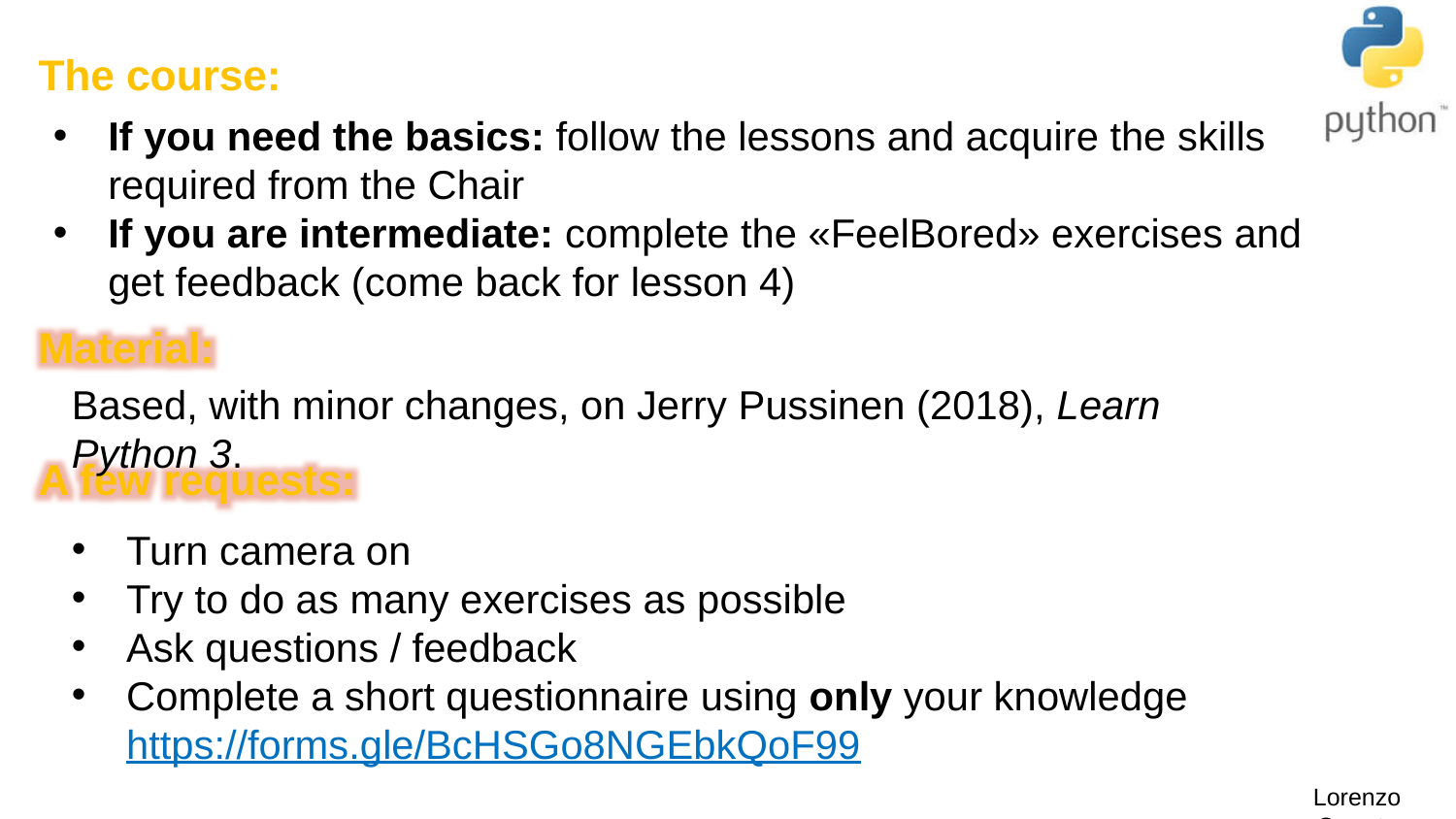

# The course:
If you need the basics: follow the lessons and acquire the skills required from the Chair
If you are intermediate: complete the «FeelBored» exercises and get feedback (come back for lesson 4)
Material:
Based, with minor changes, on Jerry Pussinen (2018), Learn Python 3.
A few requests:
Turn camera on
Try to do as many exercises as possible
Ask questions / feedback
Complete a short questionnaire using only your knowledge https://forms.gle/BcHSGo8NGEbkQoF99